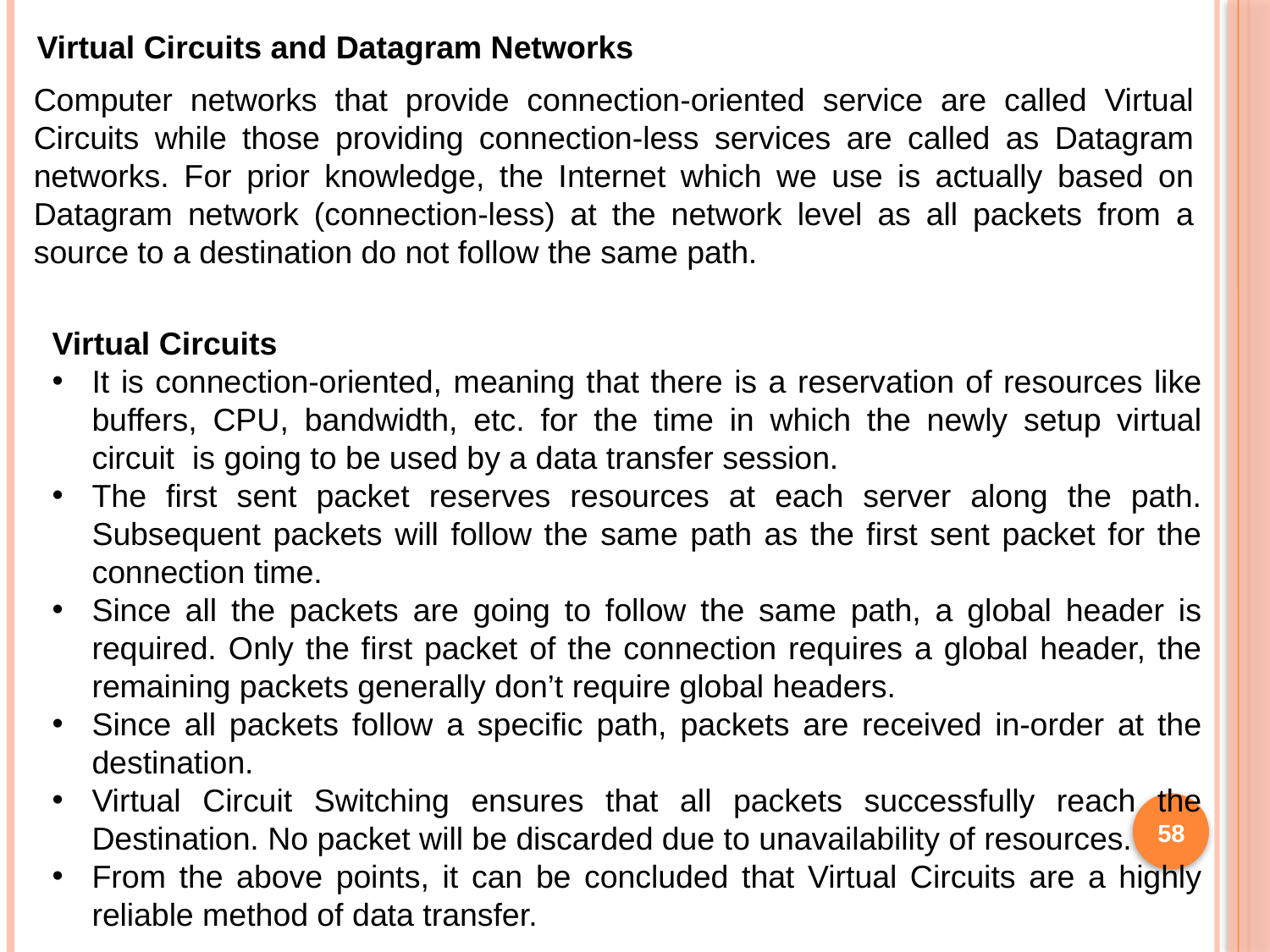

Virtual Circuits and Datagram Networks
Computer networks that provide connection-oriented service are called Virtual Circuits while those providing connection-less services are called as Datagram networks. For prior knowledge, the Internet which we use is actually based on Datagram network (connection-less) at the network level as all packets from a source to a destination do not follow the same path.
Virtual Circuits
It is connection-oriented, meaning that there is a reservation of resources like buffers, CPU, bandwidth, etc. for the time in which the newly setup virtual circuit  is going to be used by a data transfer session.
The first sent packet reserves resources at each server along the path. Subsequent packets will follow the same path as the first sent packet for the connection time.
Since all the packets are going to follow the same path, a global header is required. Only the first packet of the connection requires a global header, the remaining packets generally don’t require global headers.
Since all packets follow a specific path, packets are received in-order at the destination.
Virtual Circuit Switching ensures that all packets successfully reach the Destination. No packet will be discarded due to unavailability of resources.
From the above points, it can be concluded that Virtual Circuits are a highly reliable method of data transfer.

58